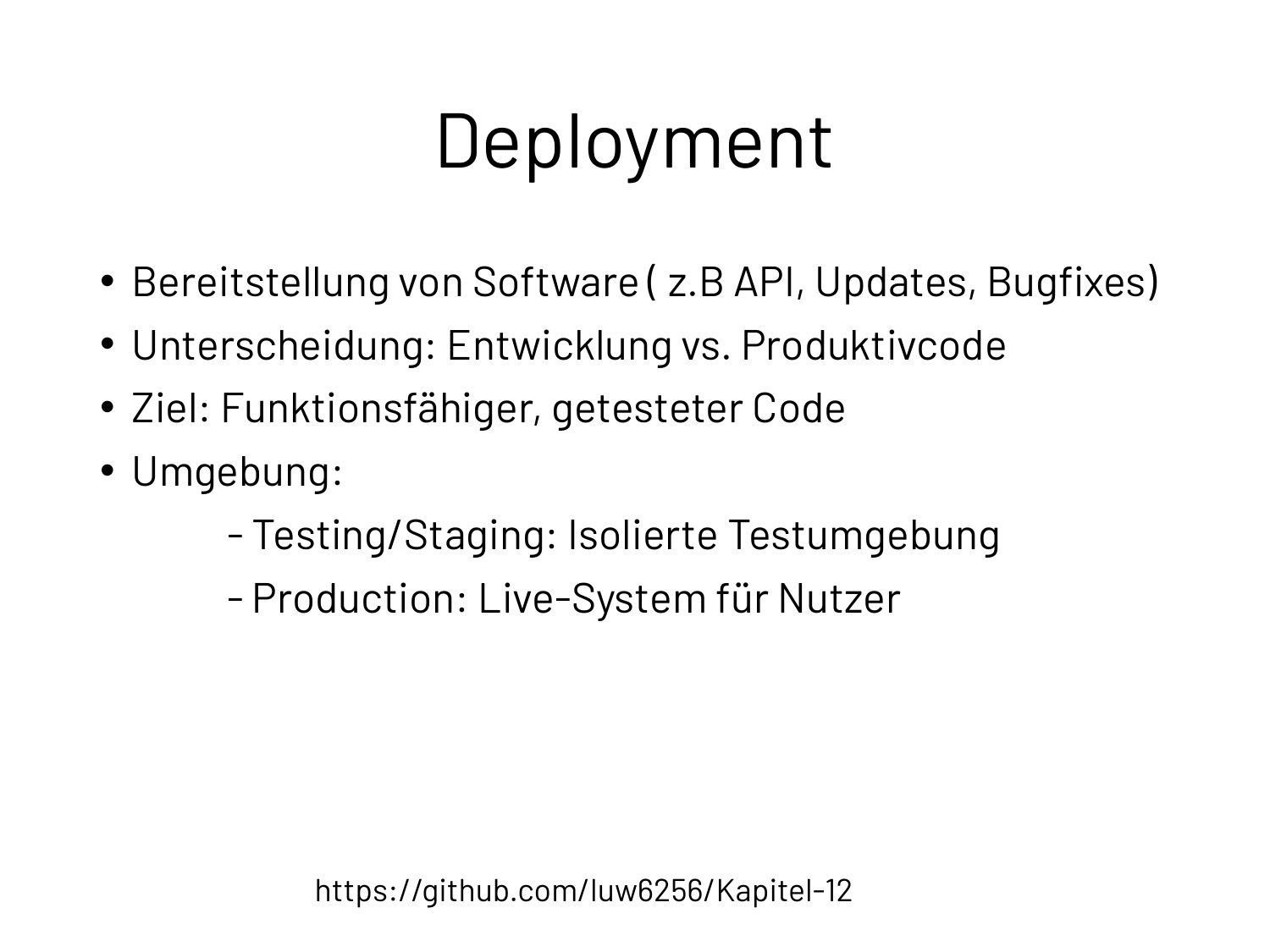

# Deployment
Bereitstellung von Software ( z.B API, Updates, Bugfixes)
Unterscheidung: Entwicklung vs. Produktivcode
Ziel: Funktionsfähiger, getesteter Code
Umgebung:
	- Testing/Staging: Isolierte Testumgebung
	- Production: Live-System für Nutzer

https://github.com/luw6256/Kapitel-12